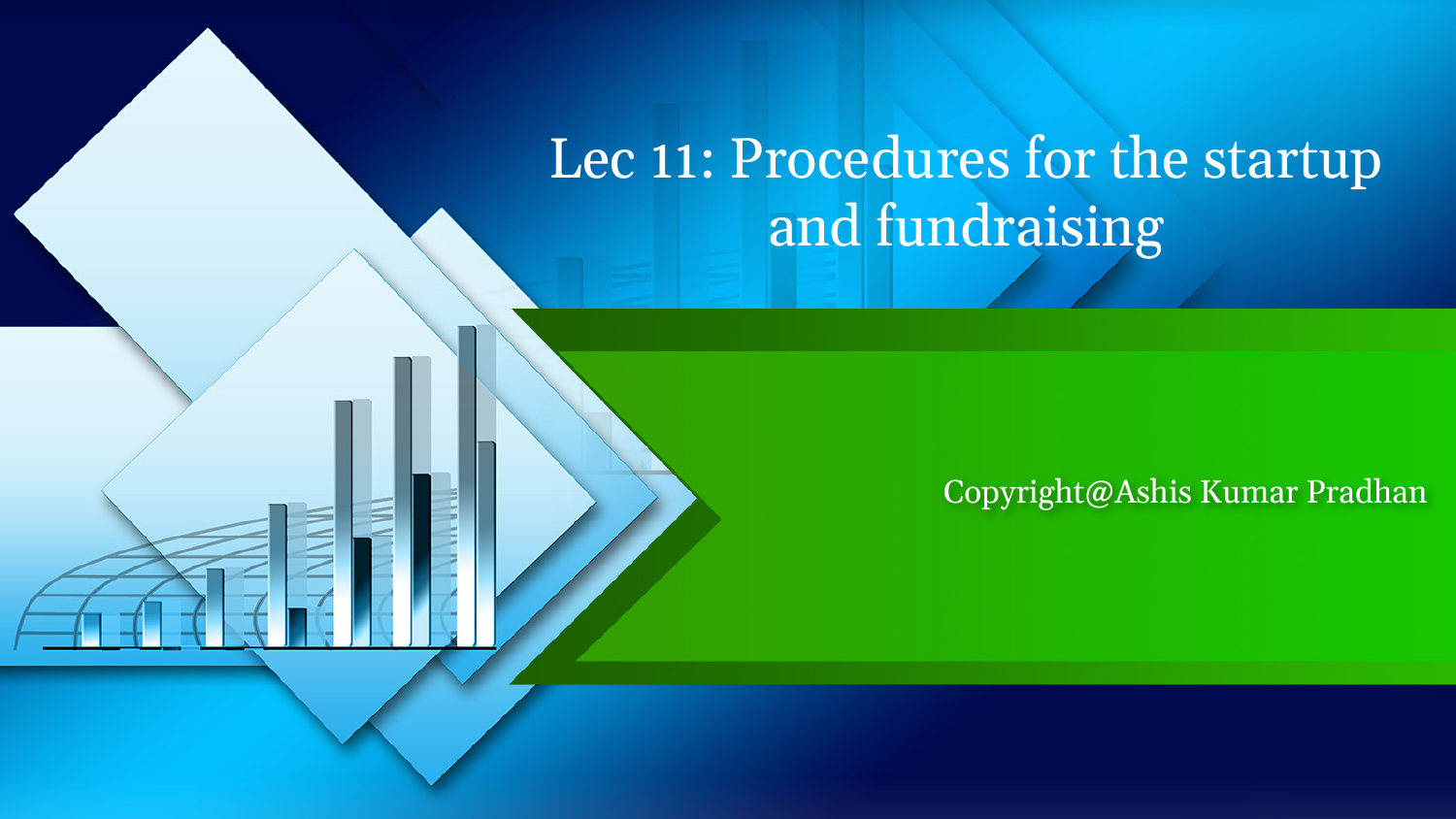

Lec 11: Procedures for the startup and fundraising
# Copyright@Ashis Kumar Pradhan